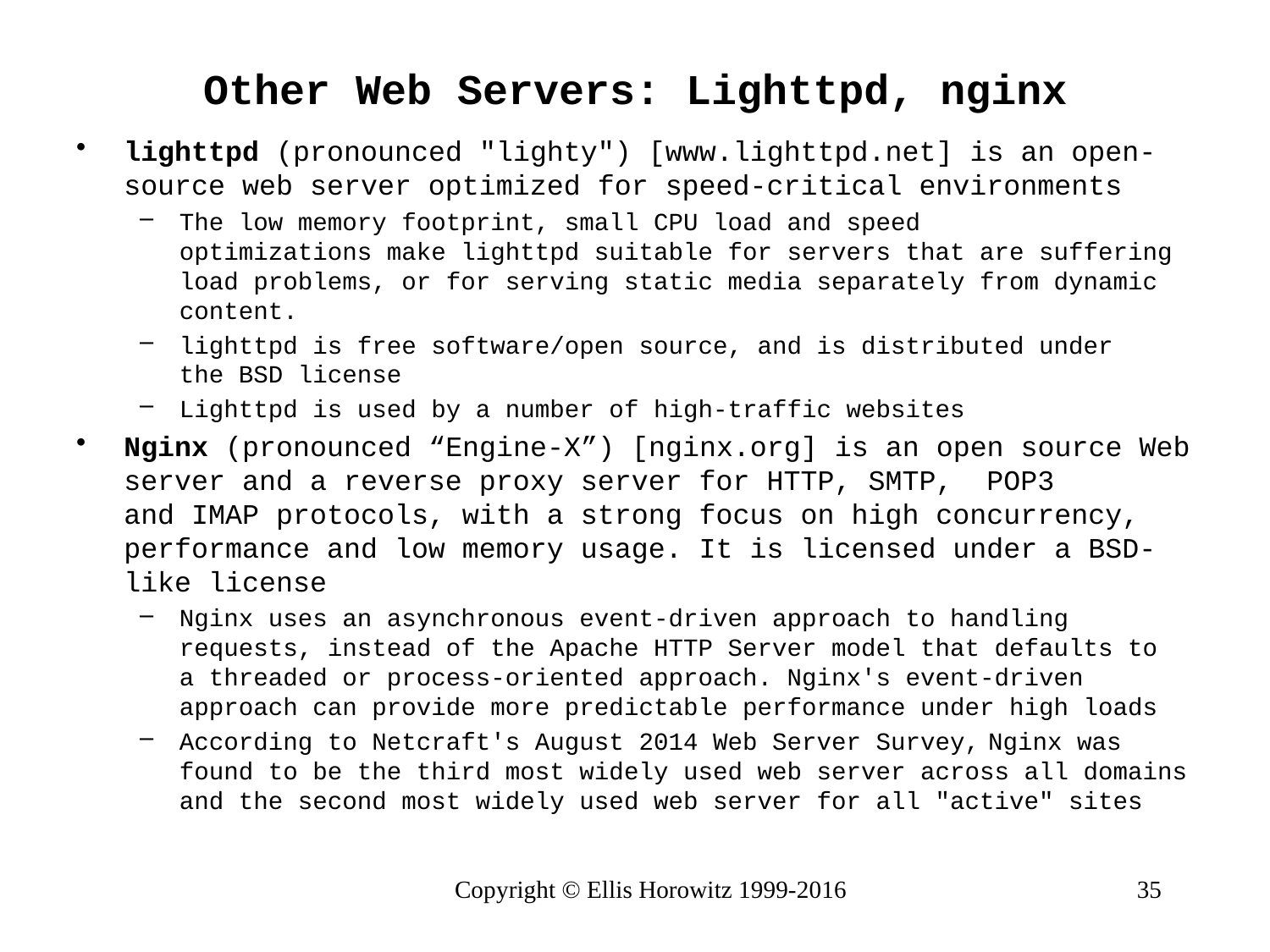

# Other Web Servers: Lighttpd, nginx
lighttpd (pronounced "lighty") [www.lighttpd.net] is an open-source web server optimized for speed-critical environments
The low memory footprint, small CPU load and speed optimizations make lighttpd suitable for servers that are suffering load problems, or for serving static media separately from dynamic content.
lighttpd is free software/open source, and is distributed under the BSD license
Lighttpd is used by a number of high-traffic websites
Nginx (pronounced “Engine-X”) [nginx.org] is an open source Web server and a reverse proxy server for HTTP, SMTP,  POP3 and IMAP protocols, with a strong focus on high concurrency, performance and low memory usage. It is licensed under a BSD-like license
Nginx uses an asynchronous event-driven approach to handling requests, instead of the Apache HTTP Server model that defaults to a threaded or process-oriented approach. Nginx's event-driven approach can provide more predictable performance under high loads
According to Netcraft's August 2014 Web Server Survey, Nginx was found to be the third most widely used web server across all domains and the second most widely used web server for all "active" sites
Copyright © Ellis Horowitz 1999-2016
35